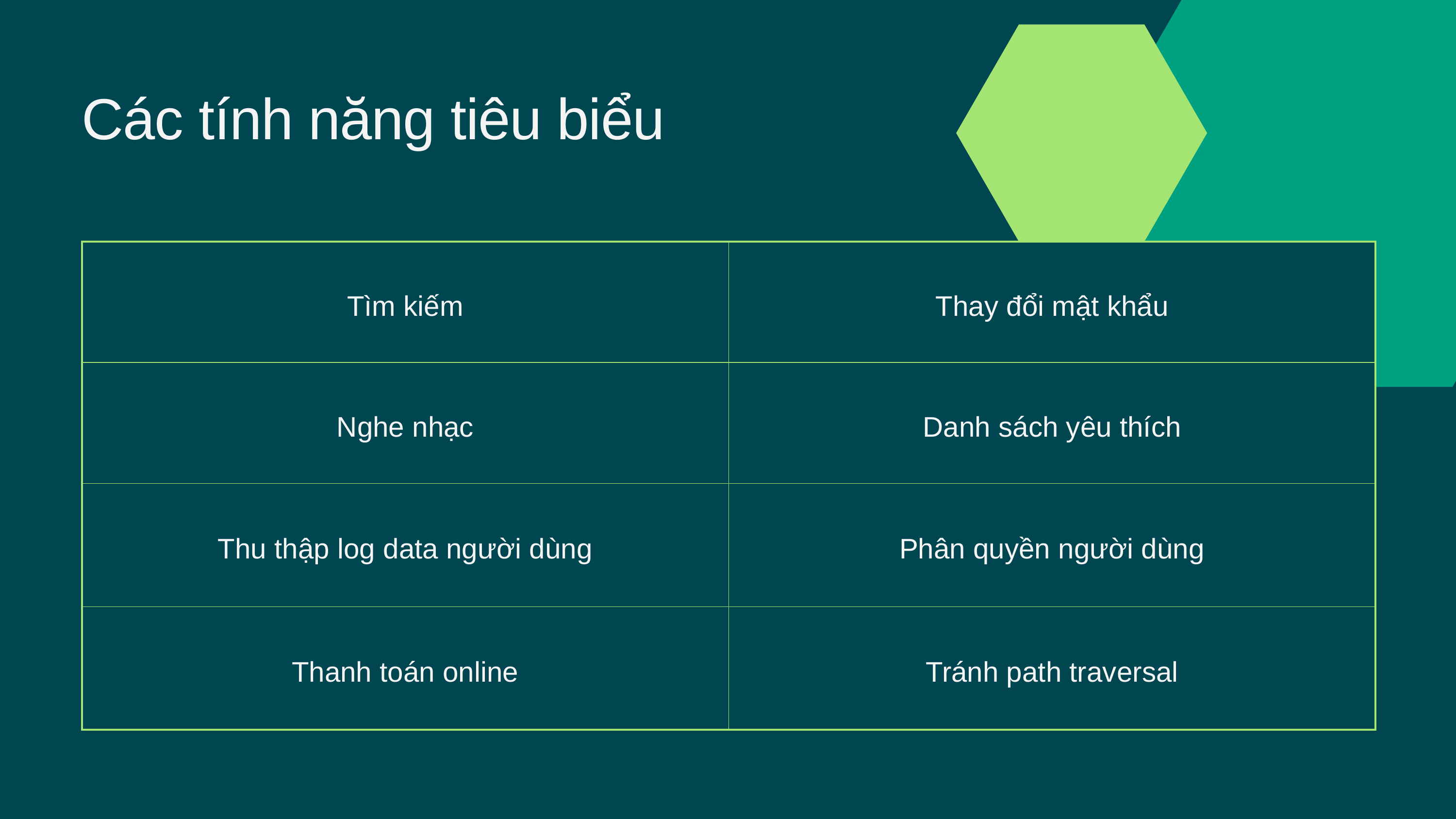

Các tính năng tiêu biểu
| Tìm kiếm | Thay đổi mật khẩu |
| --- | --- |
| Nghe nhạc | Danh sách yêu thích |
| Thu thập log data người dùng | Phân quyền người dùng |
| Thanh toán online | Tránh path traversal |